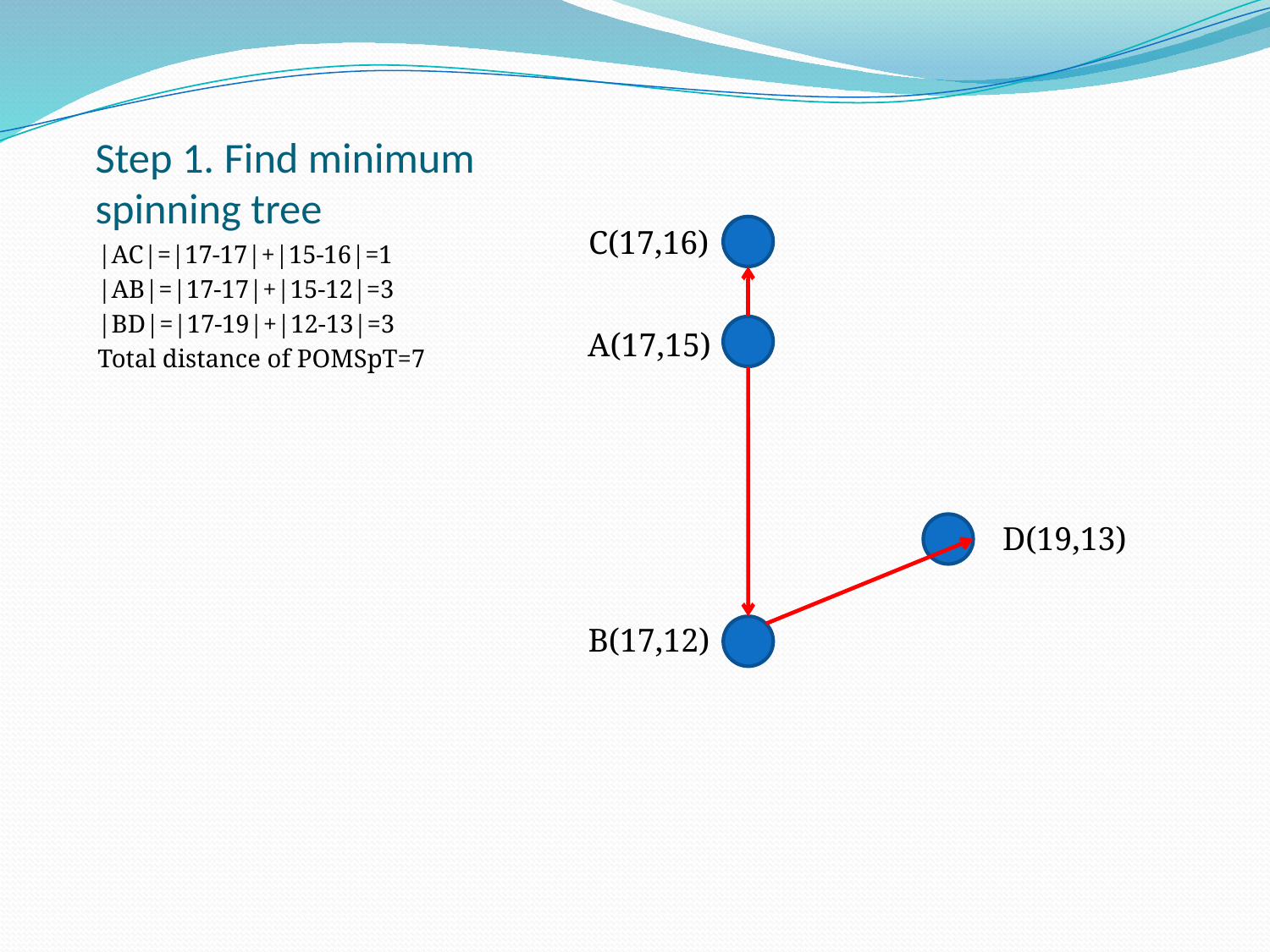

# Step 1. Find minimum spinning tree
C(17,16)

A(17,15)
D(19,13)
B(17,12)
|AC|=|17-17|+|15-16|=1
|AB|=|17-17|+|15-12|=3
|BD|=|17-19|+|12-13|=3
Total distance of POMSpT=7